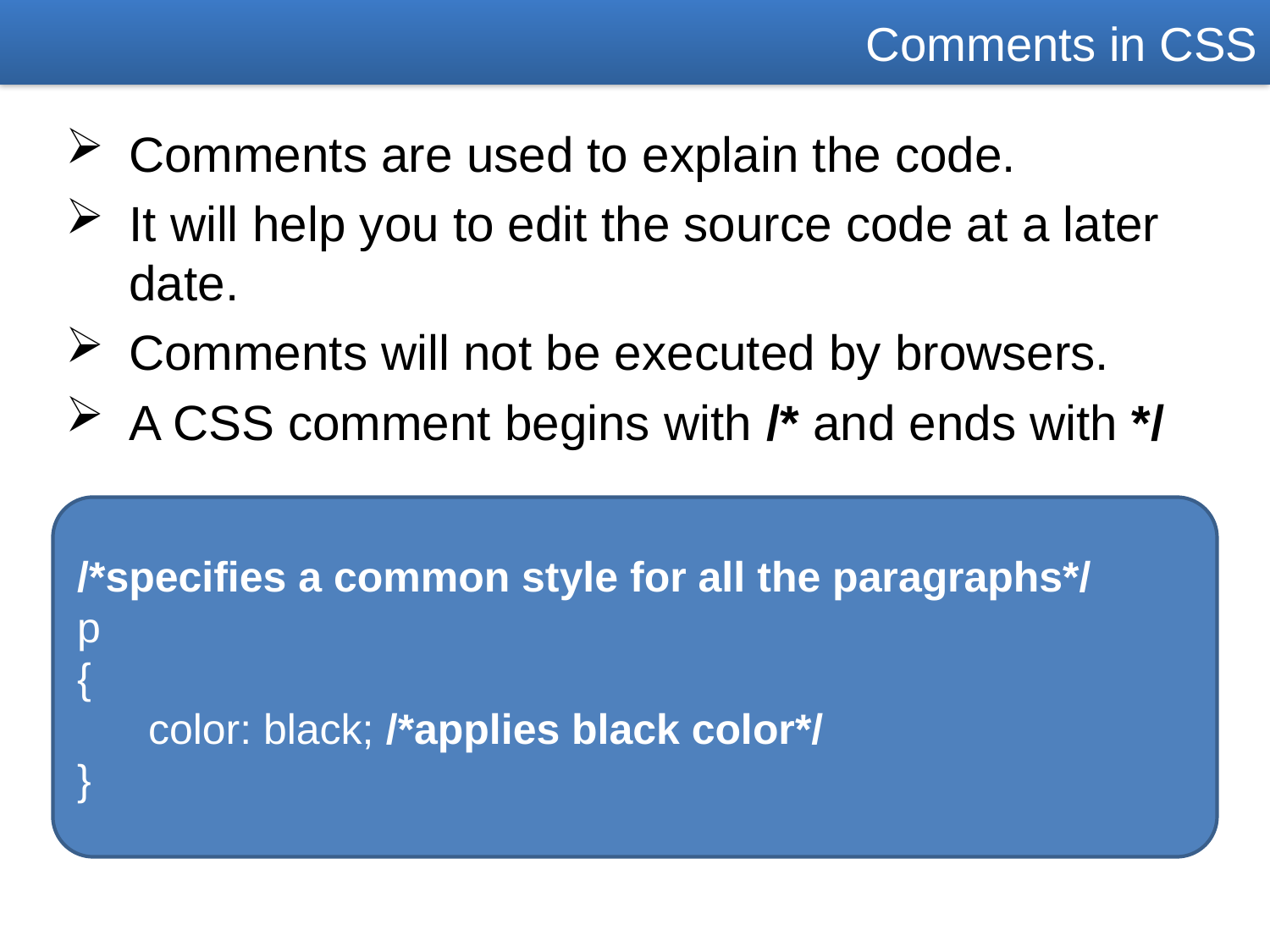

Comments in CSS
Comments are used to explain the code.
It will help you to edit the source code at a later date.
Comments will not be executed by browsers.
A CSS comment begins with /* and ends with */
/*specifies a common style for all the paragraphs*/
p
{
      color: black; /*applies black color*/
}